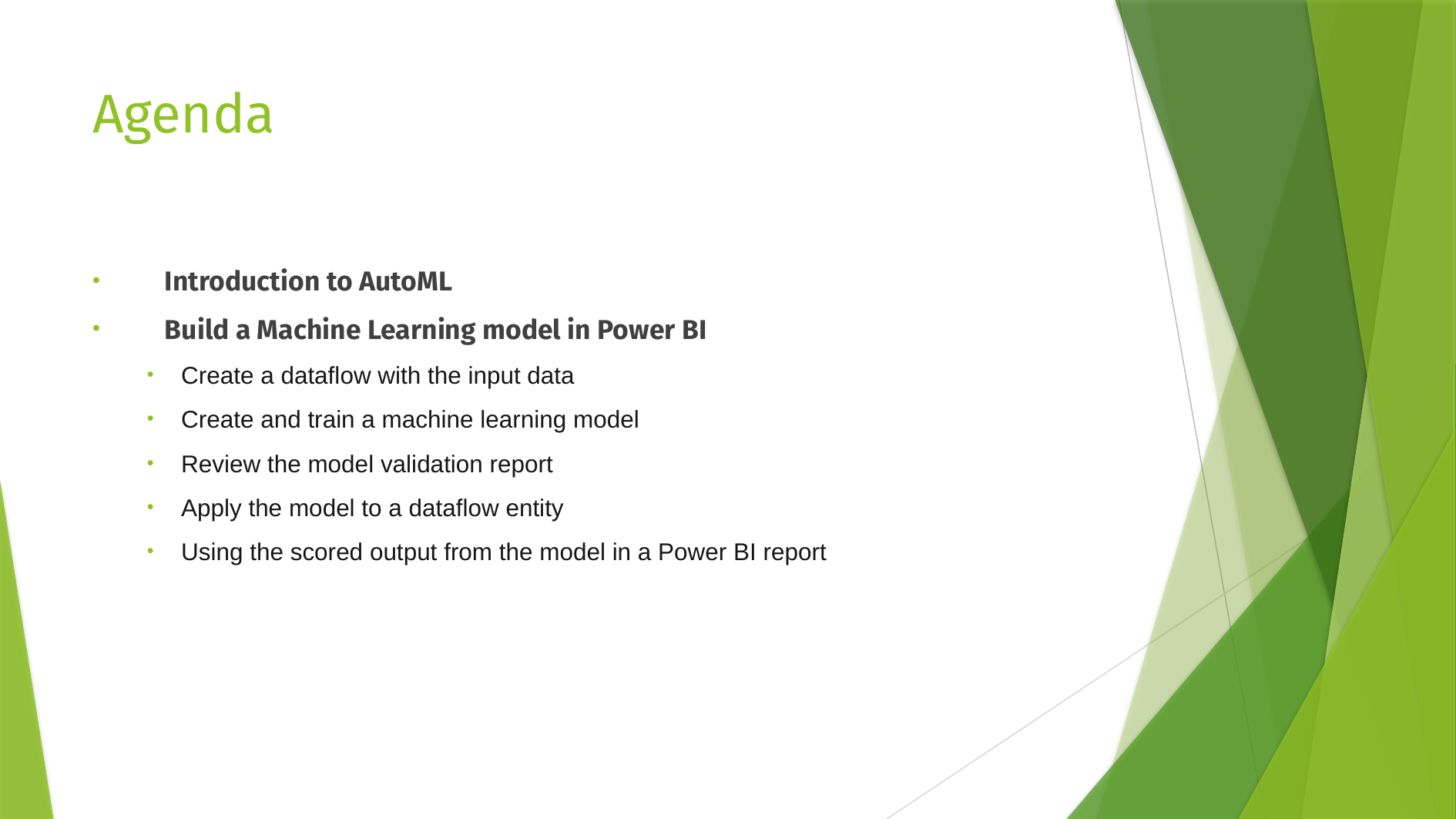

# Agenda
Introduction to AutoML
Build a Machine Learning model in Power BI
Create a dataflow with the input data
Create and train a machine learning model
Review the model validation report
Apply the model to a dataflow entity
Using the scored output from the model in a Power BI report